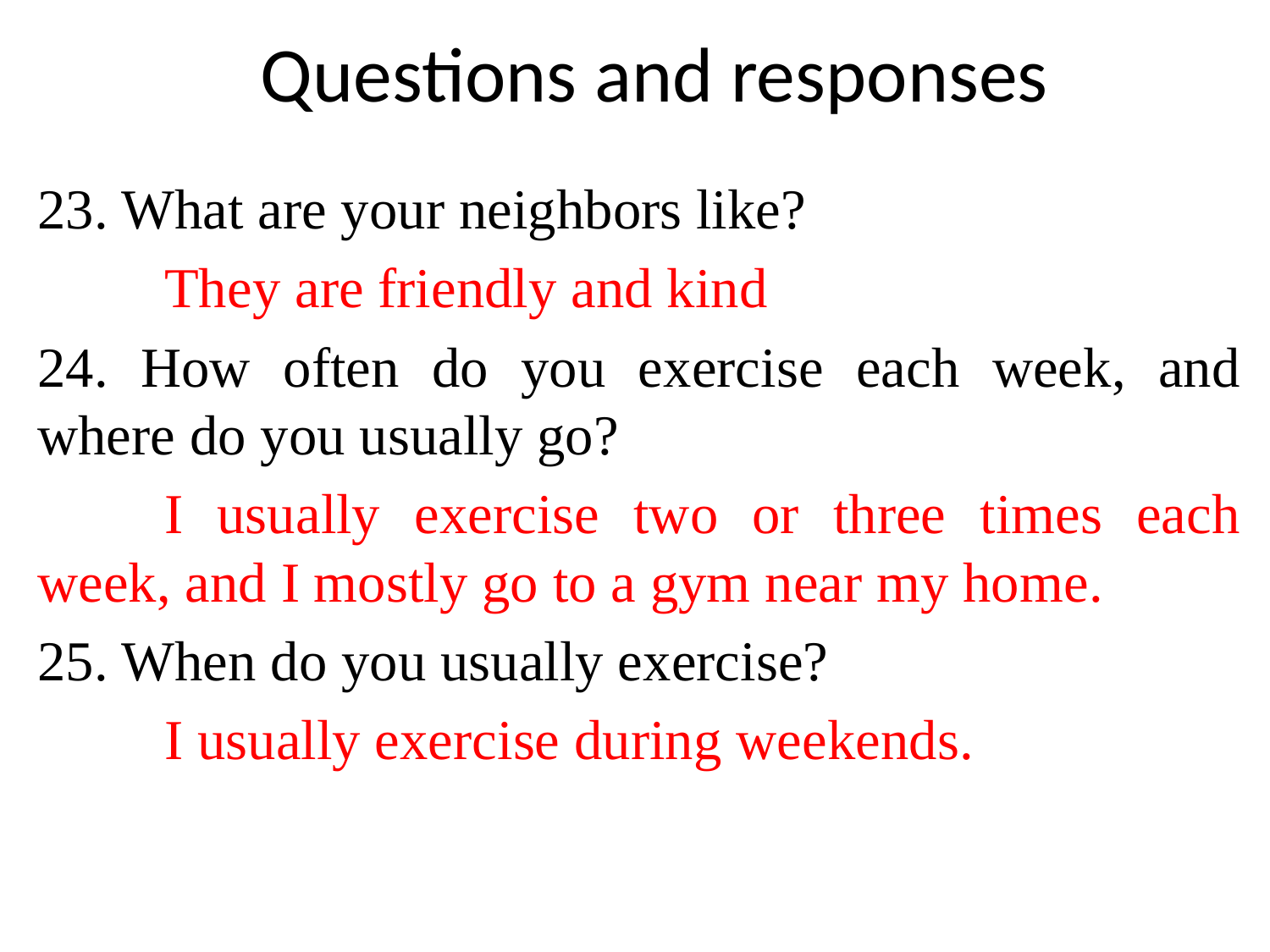

# Questions and responses
23. What are your neighbors like?
	They are friendly and kind
24. How often do you exercise each week, and where do you usually go?
	I usually exercise two or three times each week, and I mostly go to a gym near my home.
25. When do you usually exercise?
	I usually exercise during weekends.